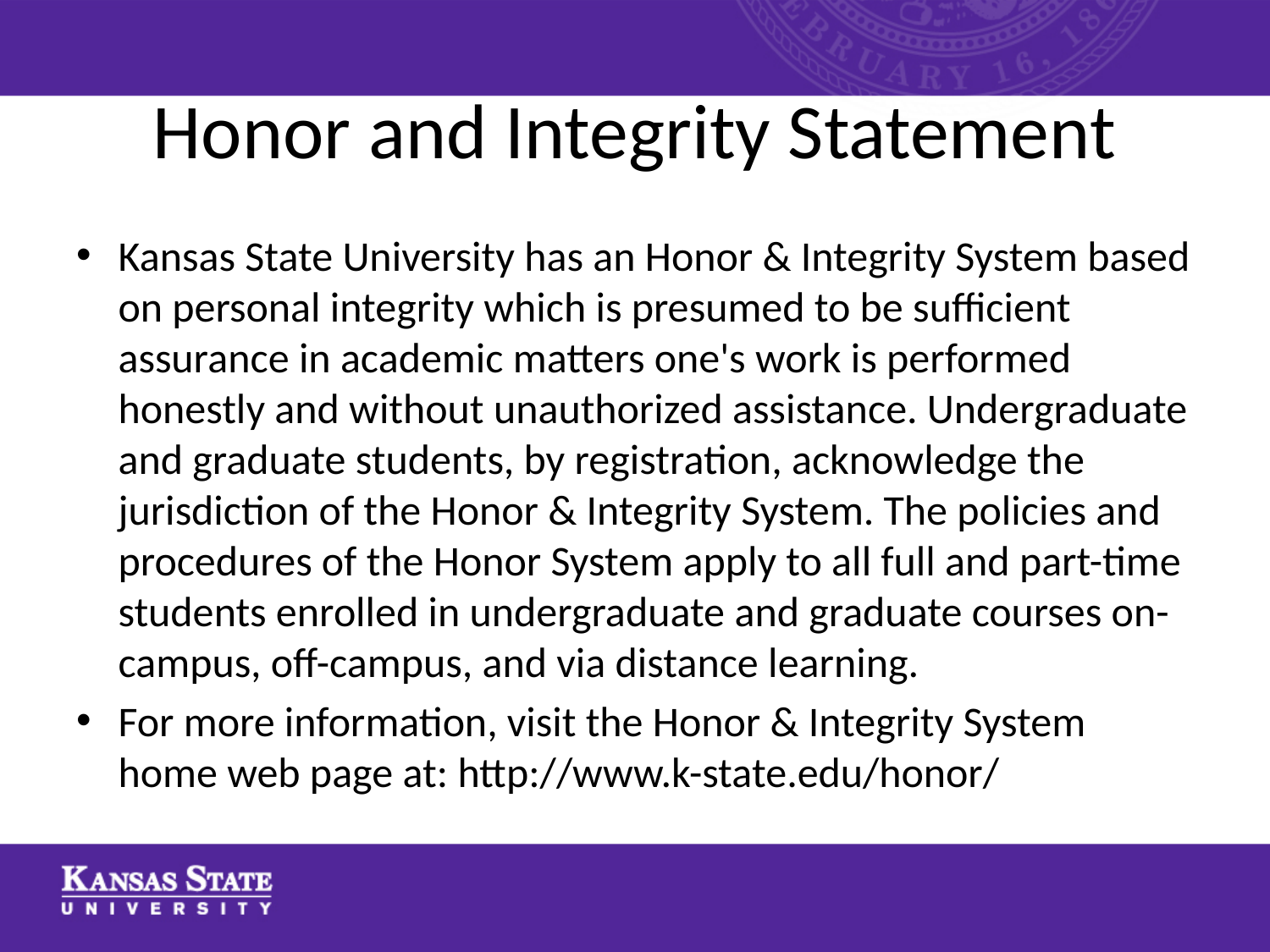

# Honor and Integrity Statement
Kansas State University has an Honor & Integrity System based on personal integrity which is presumed to be sufficient assurance in academic matters one's work is performed honestly and without unauthorized assistance. Undergraduate and graduate students, by registration, acknowledge the jurisdiction of the Honor & Integrity System. The policies and procedures of the Honor System apply to all full and part-time students enrolled in undergraduate and graduate courses on-campus, off-campus, and via distance learning.
For more information, visit the Honor & Integrity System home web page at: http://www.k-state.edu/honor/